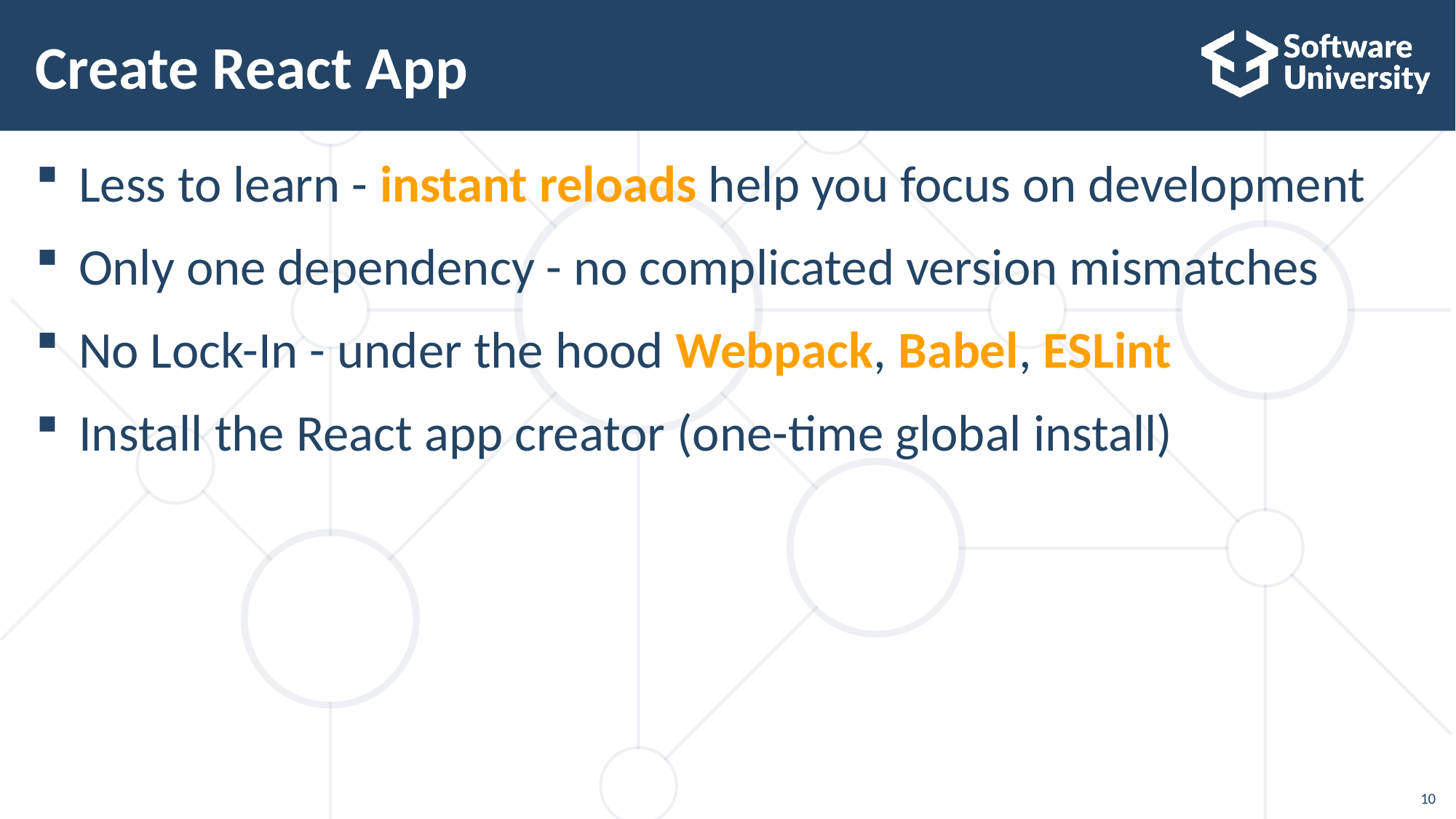

# Create React App
Less to learn - instant reloads help you focus on development
Only one dependency - no complicated version mismatches
No Lock-In - under the hood Webpack, Babel, ESLint
Install the React app creator (one-time global install)
10